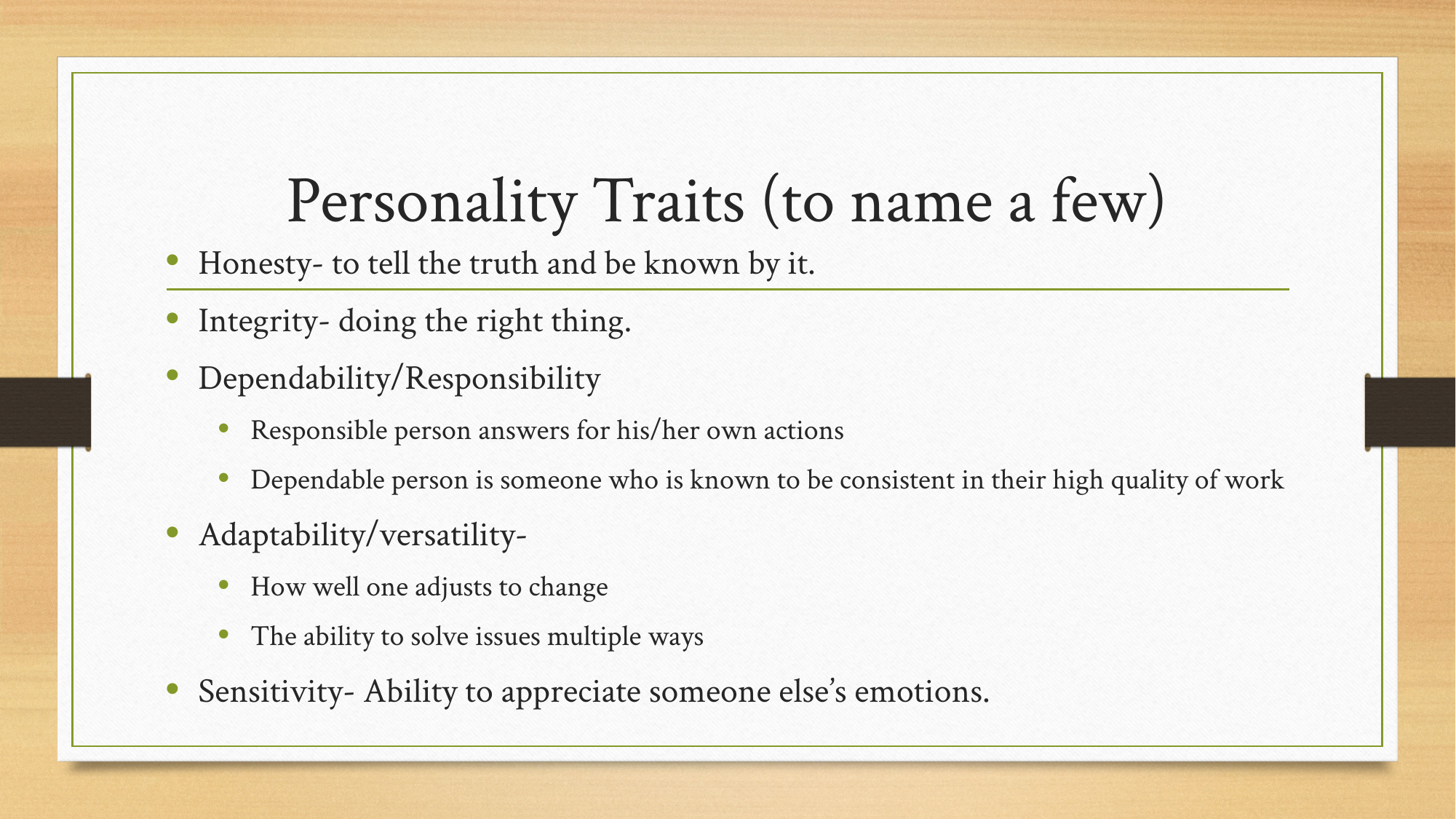

# Personality Traits (to name a few)
Honesty- to tell the truth and be known by it.
Integrity- doing the right thing.
Dependability/Responsibility
Responsible person answers for his/her own actions
Dependable person is someone who is known to be consistent in their high quality of work
Adaptability/versatility-
How well one adjusts to change
The ability to solve issues multiple ways
Sensitivity- Ability to appreciate someone else’s emotions.